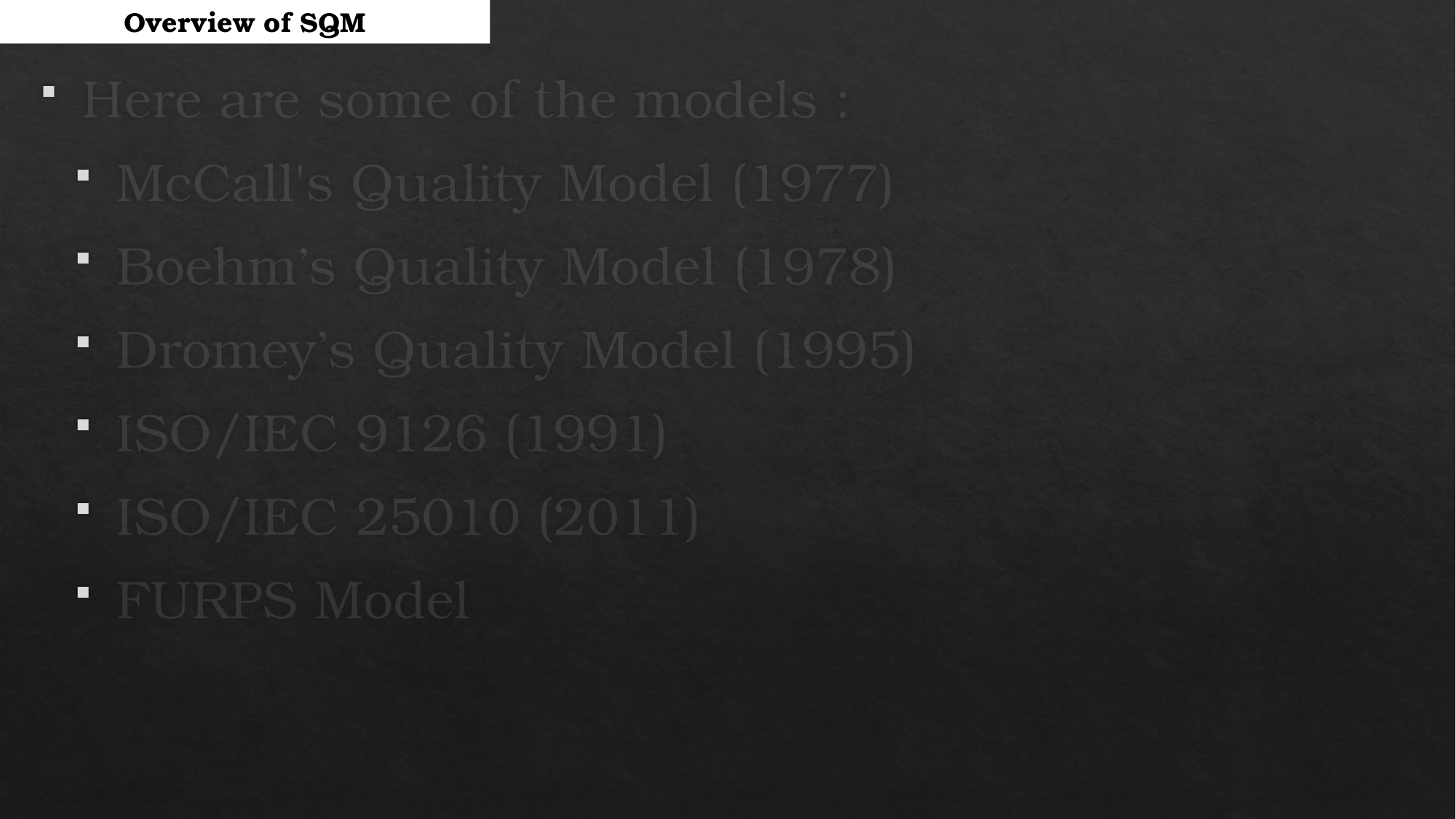

Overview of SQM
Here are some of the models :
McCall's Quality Model (1977)
Boehm’s Quality Model (1978)
Dromey’s Quality Model (1995)
ISO/IEC 9126 (1991)
ISO/IEC 25010 (2011)
FURPS Model